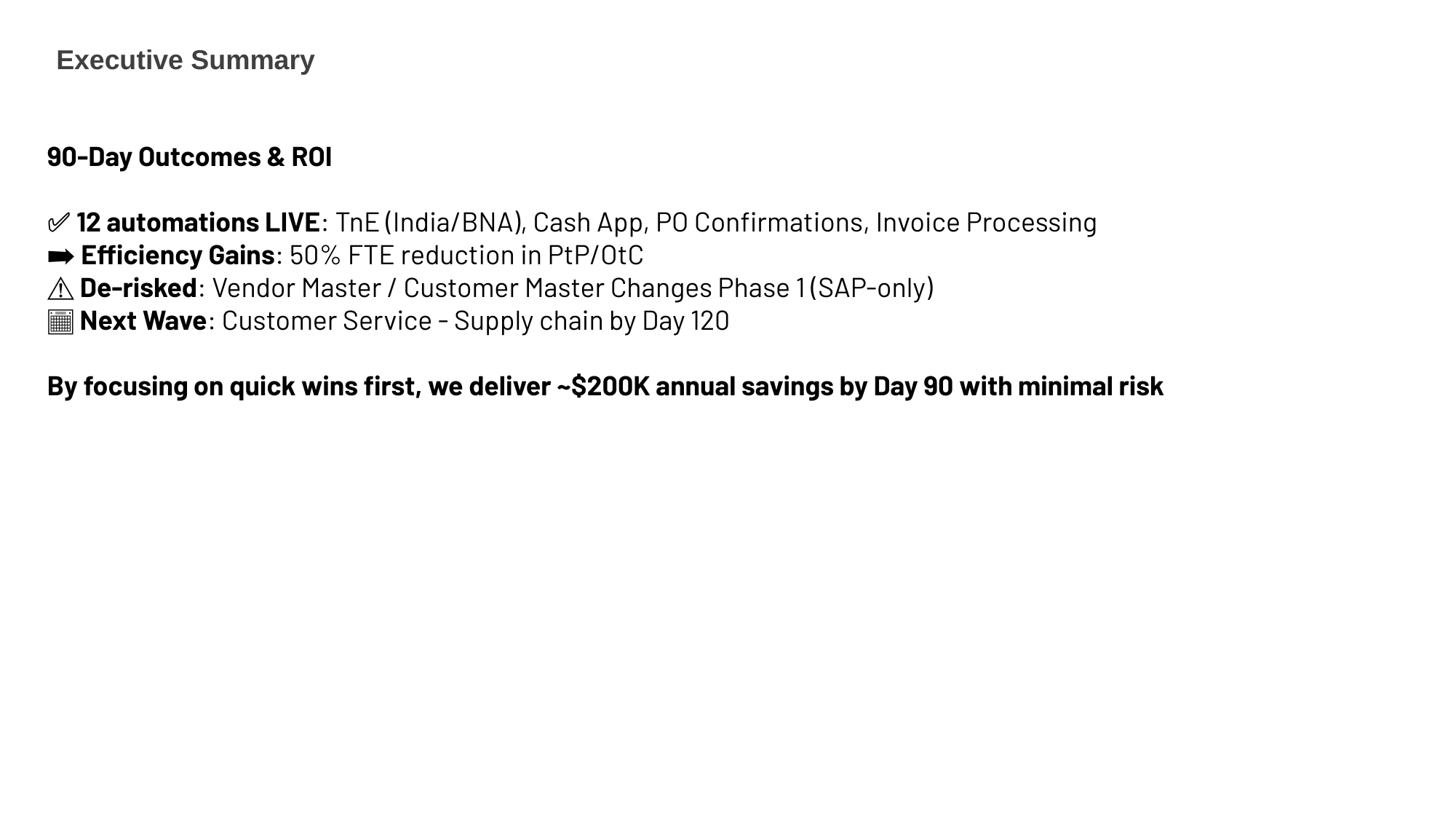

Executive Summary
90-Day Outcomes & ROI

✅ 12 automations LIVE: TnE (India/BNA), Cash App, PO Confirmations, Invoice Processing
➡️ Efficiency Gains: 50% FTE reduction in PtP/OtC
⚠️ De-risked: Vendor Master / Customer Master Changes Phase 1 (SAP-only)
📅 Next Wave: Customer Service - Supply chain by Day 120

By focusing on quick wins first, we deliver ~$200K annual savings by Day 90 with minimal risk